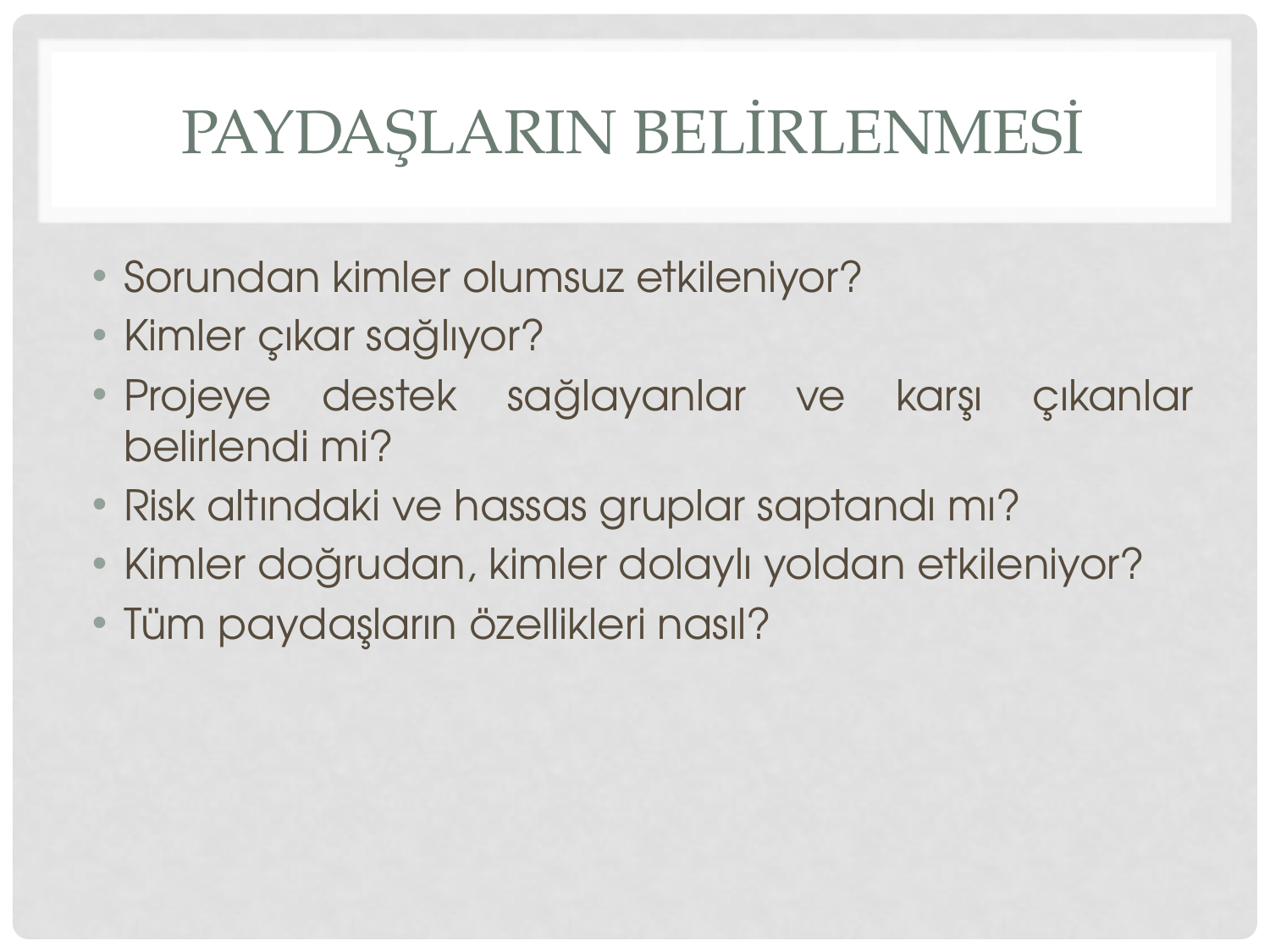

# PaydaşlarIn belirlenmesi
Sorundan kimler olumsuz etkileniyor?
Kimler çıkar sağlıyor?
Projeye destek sağlayanlar ve karşı çıkanlar belirlendi mi?
Risk altındaki ve hassas gruplar saptandı mı?
Kimler doğrudan, kimler dolaylı yoldan etkileniyor?
Tüm paydaşların özellikleri nasıl?